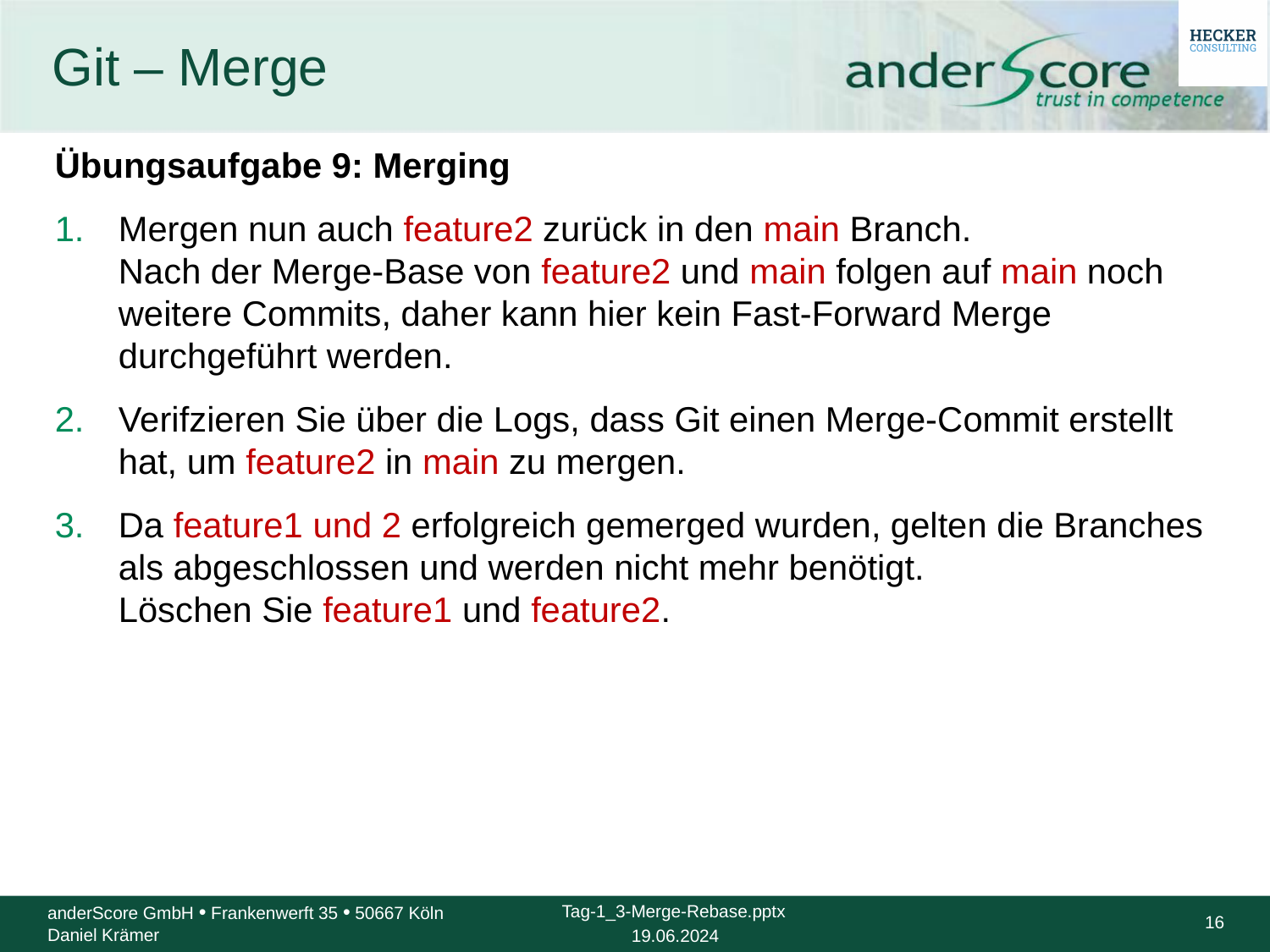

# Git – Merge
Übungsaufgabe 9: Merging
Mergen nun auch feature2 zurück in den main Branch.
Nach der Merge-Base von feature2 und main folgen auf main noch weitere Commits, daher kann hier kein Fast-Forward Merge durchgeführt werden.
Verifzieren Sie über die Logs, dass Git einen Merge-Commit erstellt hat, um feature2 in main zu mergen.
Da feature1 und 2 erfolgreich gemerged wurden, gelten die Branches als abgeschlossen und werden nicht mehr benötigt.
Löschen Sie feature1 und feature2.